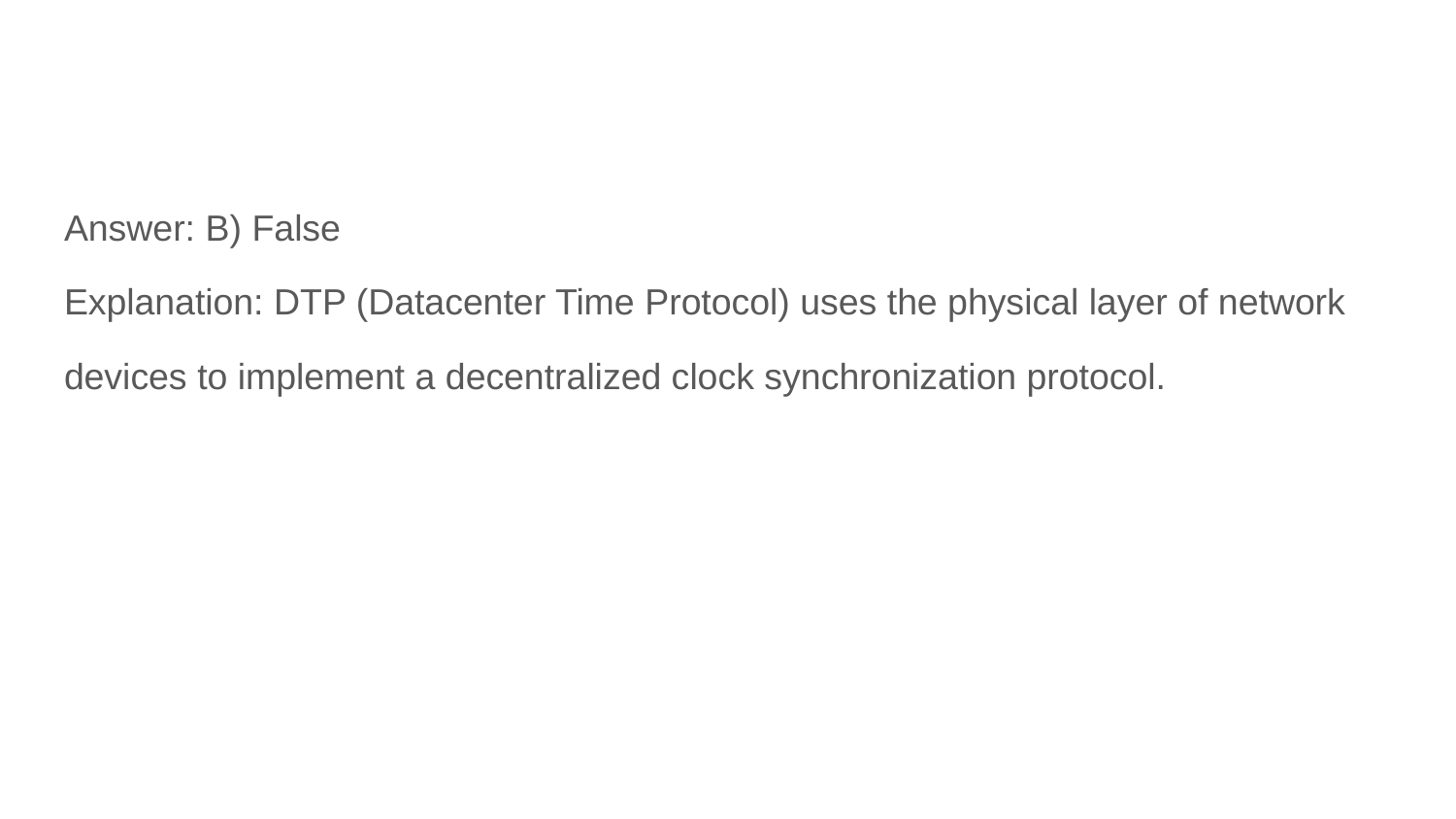

Answer: B) False
Explanation: DTP (Datacenter Time Protocol) uses the physical layer of network
devices to implement a decentralized clock synchronization protocol.